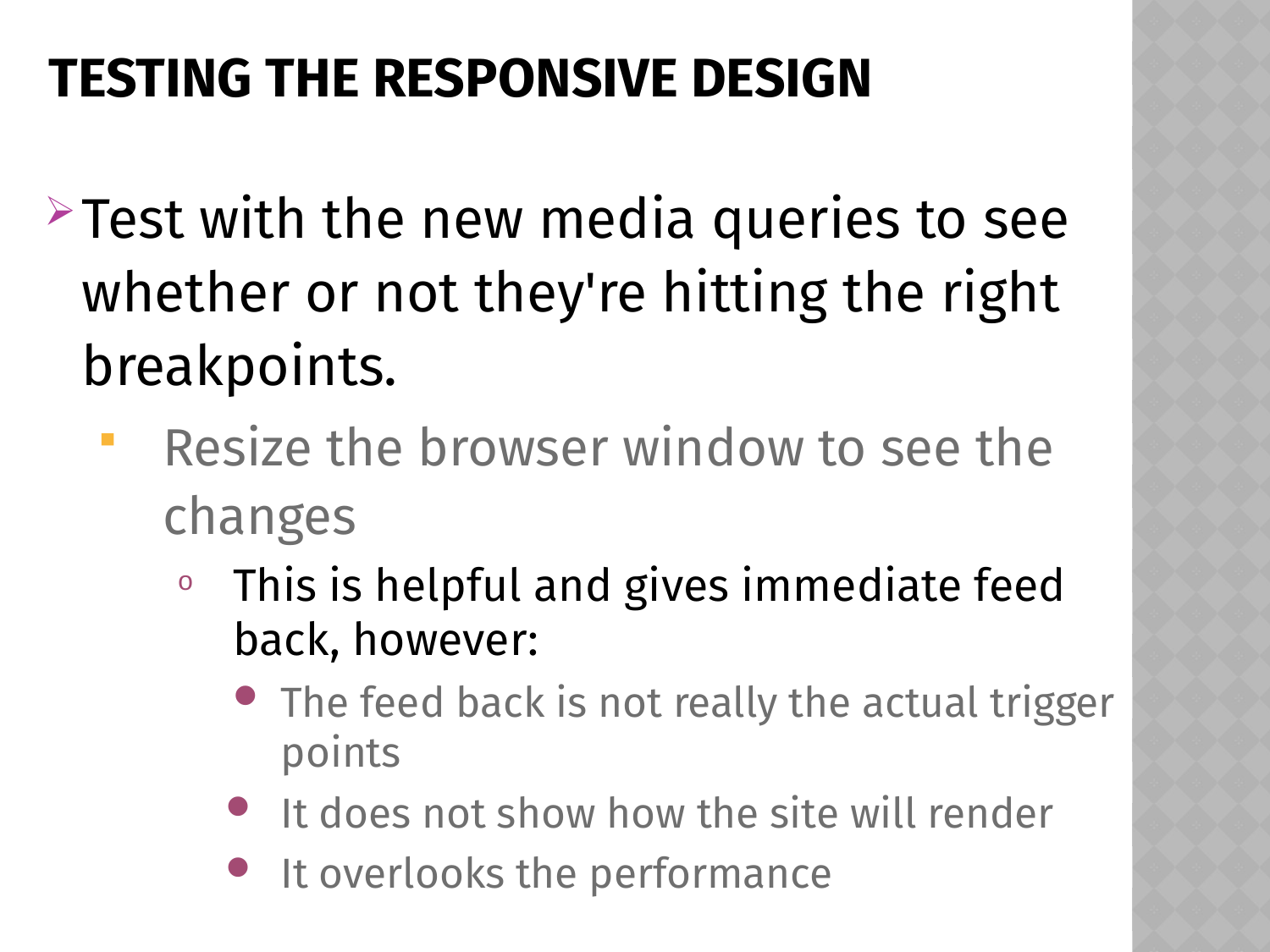

# Testing the Responsive design
Test with the new media queries to see whether or not they're hitting the right breakpoints.
Resize the browser window to see the changes
This is helpful and gives immediate feed back, however:
The feed back is not really the actual trigger points
It does not show how the site will render
It overlooks the performance